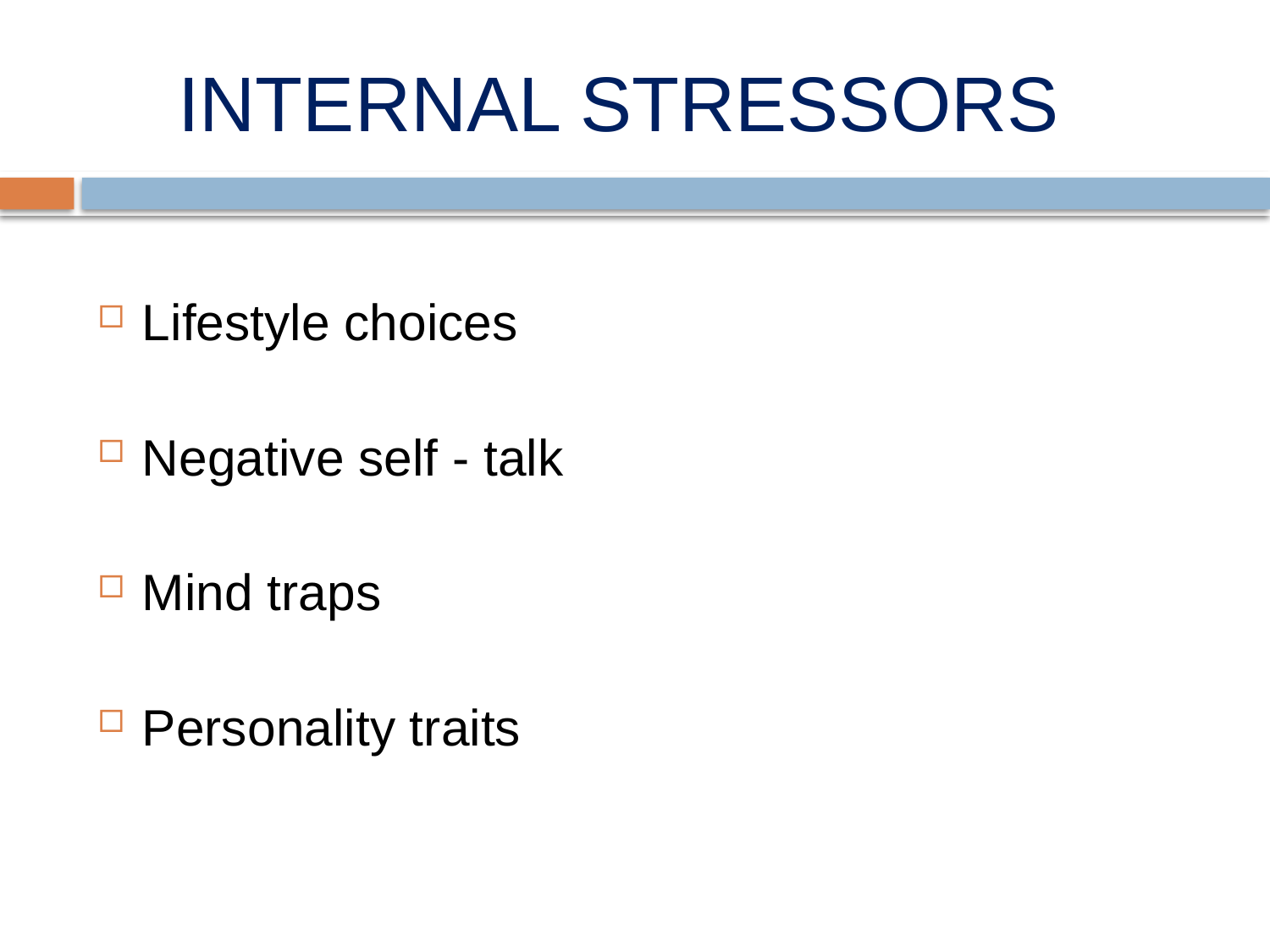

# INTERNAL STRESSORS
Lifestyle choices
Negative self - talk
Mind traps
Personality traits